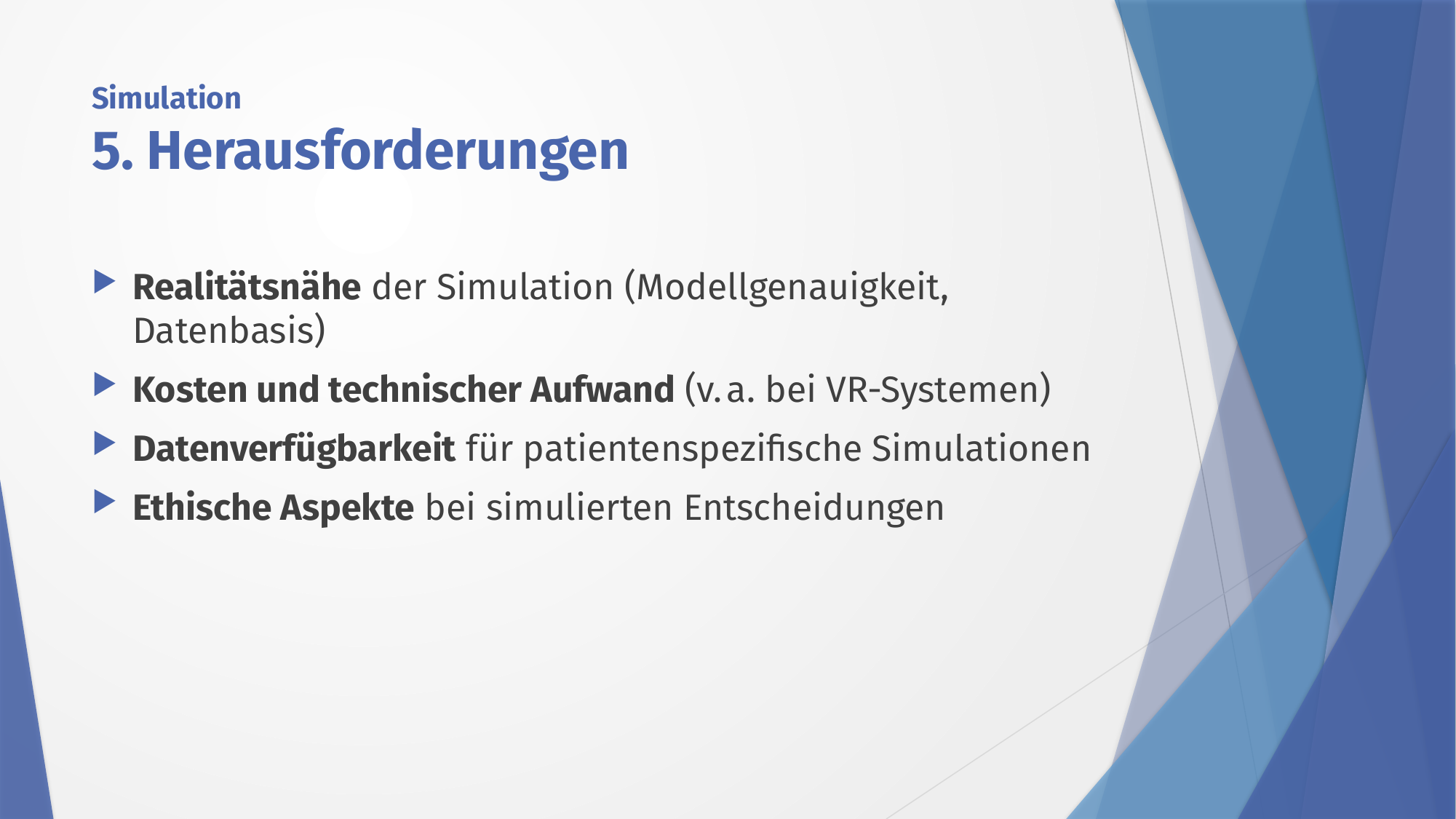

# Simulation 5. Herausforderungen
Realitätsnähe der Simulation (Modellgenauigkeit, Datenbasis)
Kosten und technischer Aufwand (v. a. bei VR-Systemen)
Datenverfügbarkeit für patientenspezifische Simulationen
Ethische Aspekte bei simulierten Entscheidungen